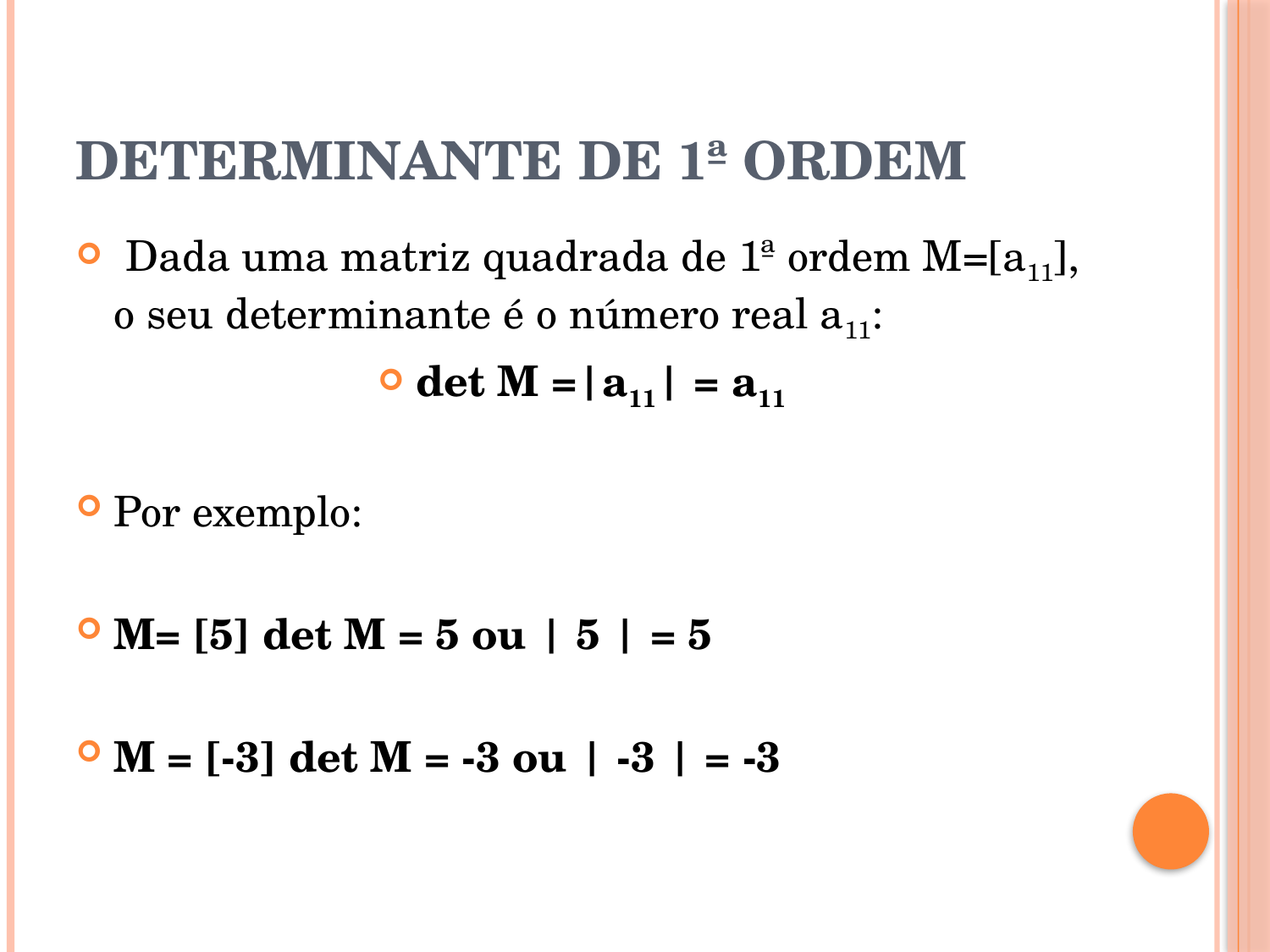

# Determinante de 1ª ordem
 Dada uma matriz quadrada de 1ª ordem M=[a11], o seu determinante é o número real a11:
det M =|a11| = a11

Por exemplo:

M= [5] det M = 5 ou | 5 | = 5

M = [-3] det M = -3 ou | -3 | = -3